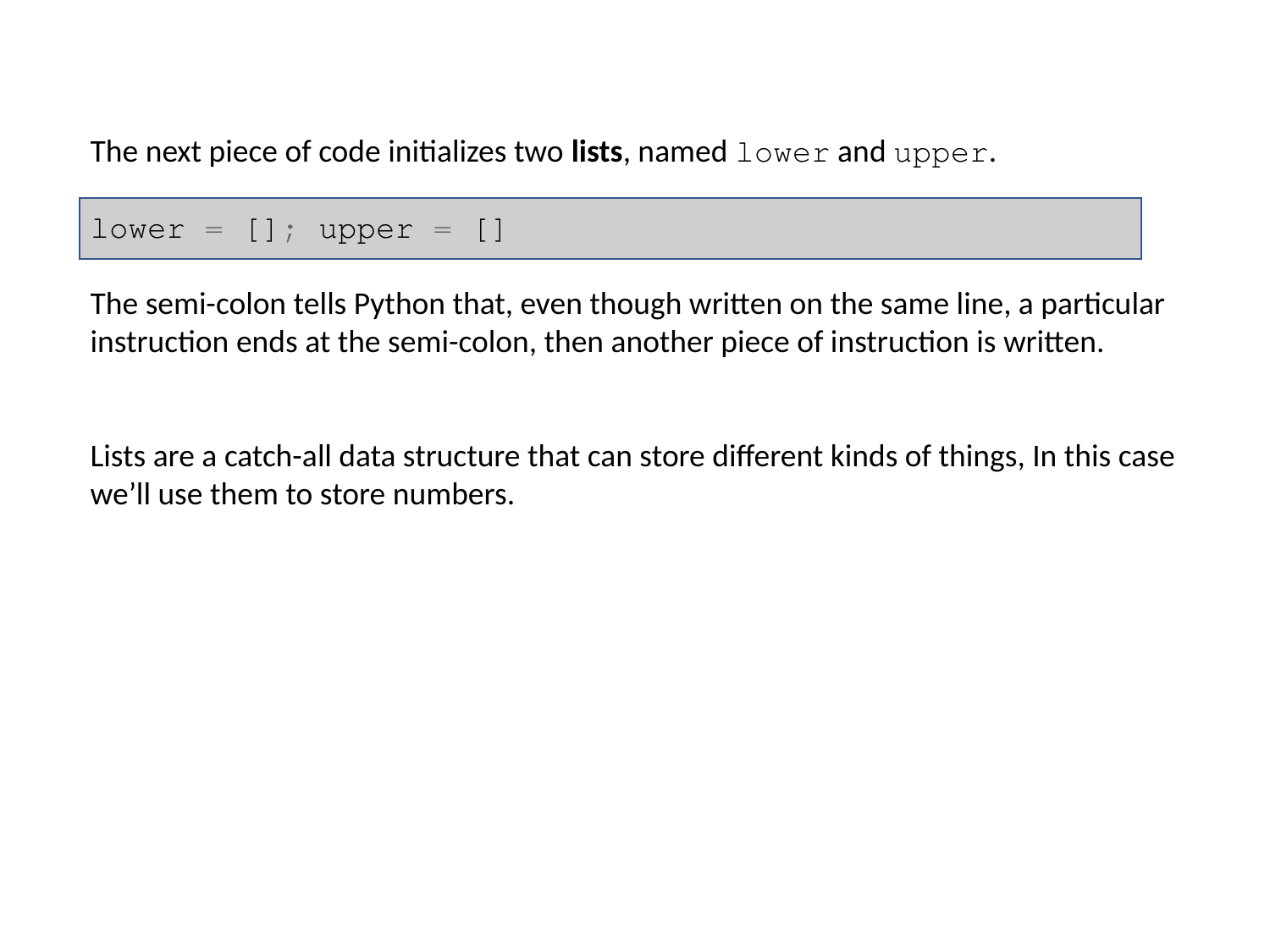

The next piece of code initializes two lists, named lower and upper.

lower = []; upper = []

The semi-colon tells Python that, even though written on the same line, a particular instruction ends at the semi-colon, then another piece of instruction is written.

Lists are a catch-all data structure that can store different kinds of things, In this case we’ll use them to store numbers.